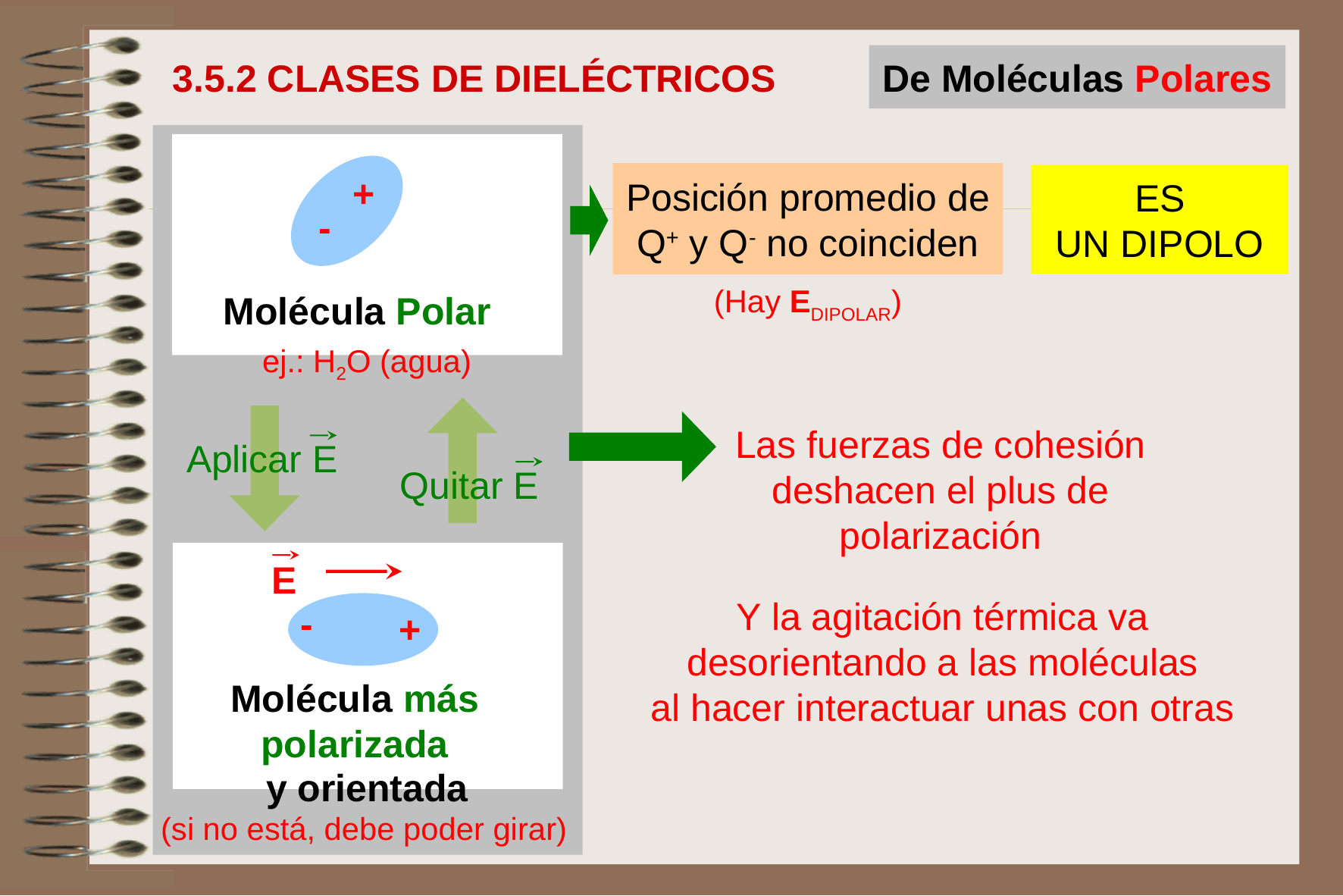

De Moléculas Polares
3.5.2 CLASES DE DIELÉCTRICOS

+

-
Molécula Polar
Posición promedio de Q+ y Q- no coinciden
ES
UN DIPOLO

(Hay EDIPOLAR)
ej.: H2O (agua)

Quitar E

Aplicar E

Las fuerzas de cohesión deshacen el plus de polarización

E

-

+
Molécula más
polarizada
Y la agitación térmica va
desorientando a las moléculas
al hacer interactuar unas con otras
y orientada
(si no está, debe poder girar)